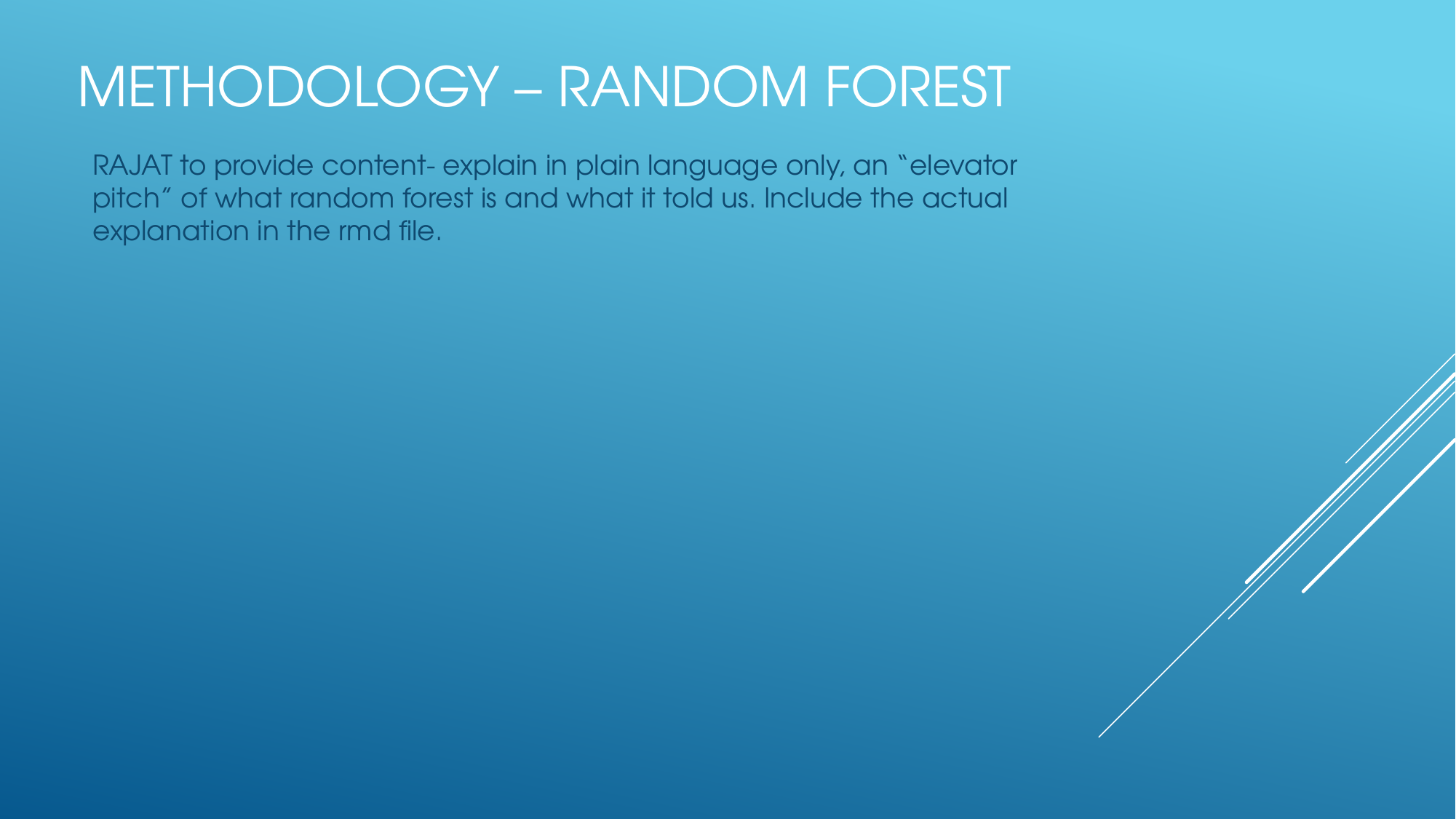

# Methodology – Random Forest
RAJAT to provide content- explain in plain language only, an “elevator pitch” of what random forest is and what it told us. Include the actual explanation in the rmd file.